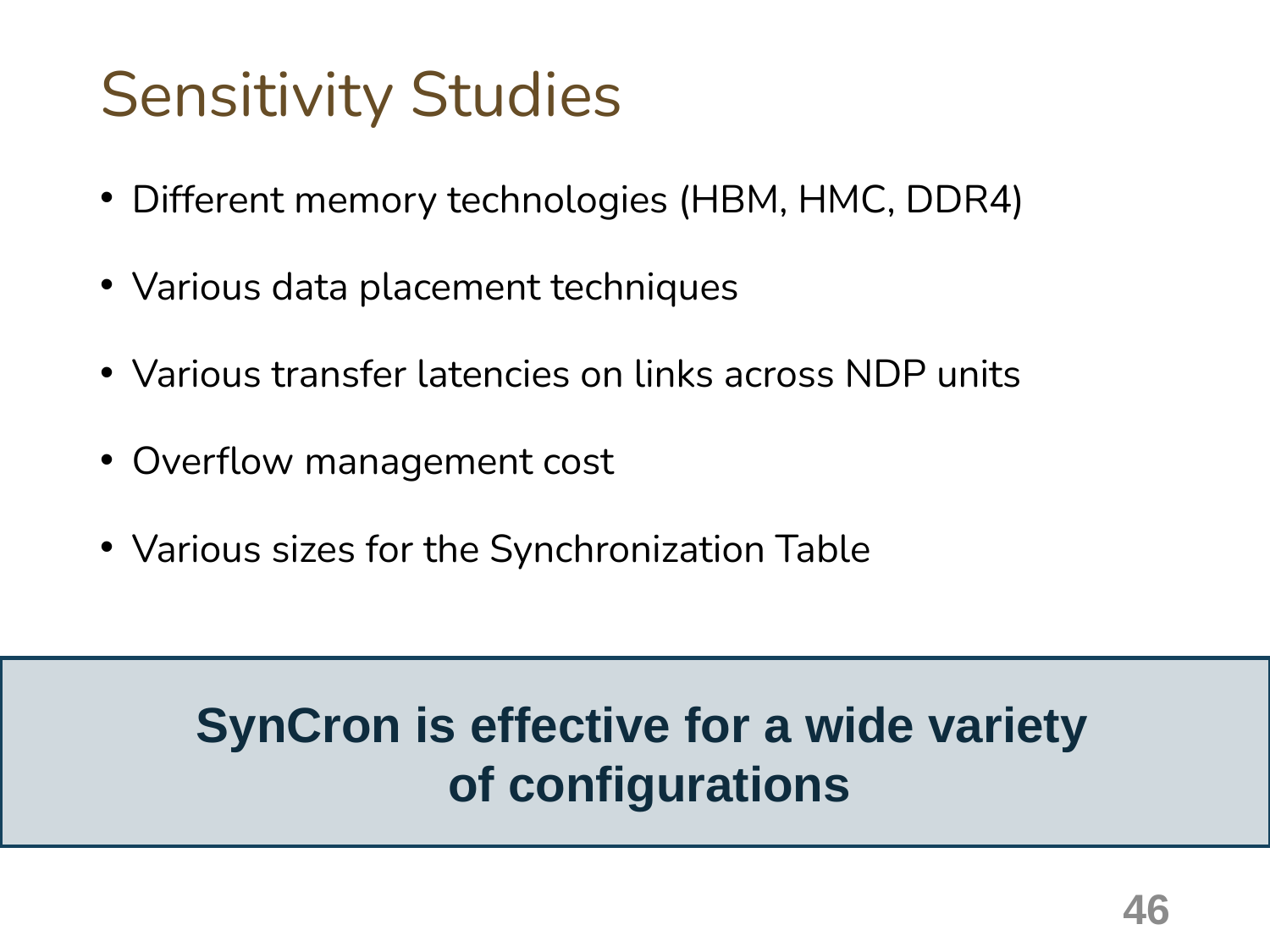

Sensitivity Studies
Different memory technologies (HBM, HMC, DDR4)
Various data placement techniques
Various transfer latencies on links across NDP units
Overflow management cost
Various sizes for the Synchronization Table

SynCron is effective for a wide variety
of configurations

46